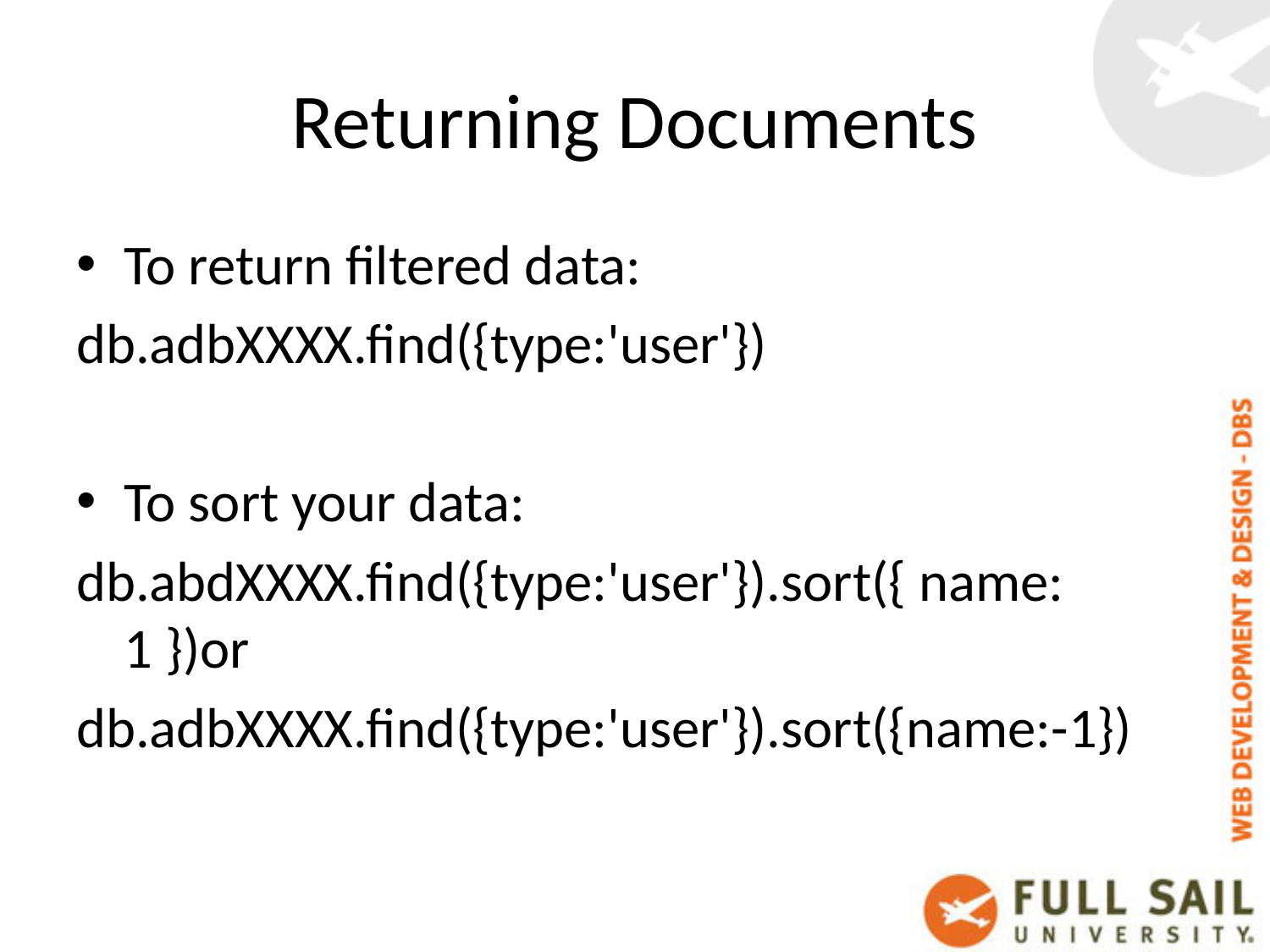

# Returning Documents
To return filtered data:
db.adbXXXX.find({type:'user'})

To sort your data:
db.abdXXXX.find({type:'user'}).sort({ name: 1 })or
db.adbXXXX.find({type:'user'}).sort({name:-1})